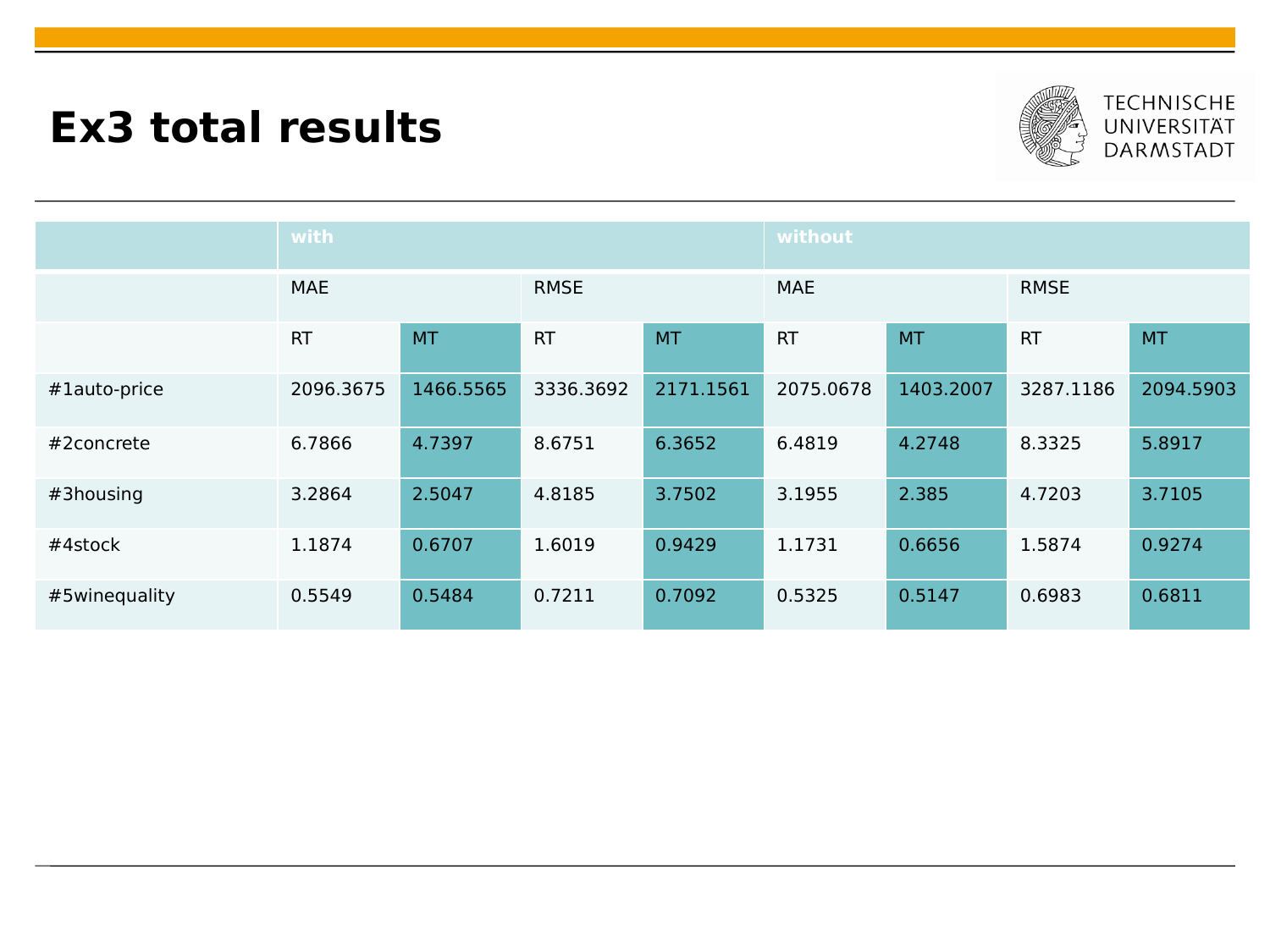

# Ex3 total results
|  | with |  |  |  | without |  |  |  |
| --- | --- | --- | --- | --- | --- | --- | --- | --- |
|  | MAE |  | RMSE |  | MAE |  | RMSE |  |
|  | RT | MT | RT | MT | RT | MT | RT | MT |
| #1auto-price | 2096.3675 | 1466.5565 | 3336.3692 | 2171.1561 | 2075.0678 | 1403.2007 | 3287.1186 | 2094.5903 |
| #2concrete | 6.7866 | 4.7397 | 8.6751 | 6.3652 | 6.4819 | 4.2748 | 8.3325 | 5.8917 |
| #3housing | 3.2864 | 2.5047 | 4.8185 | 3.7502 | 3.1955 | 2.385 | 4.7203 | 3.7105 |
| #4stock | 1.1874 | 0.6707 | 1.6019 | 0.9429 | 1.1731 | 0.6656 | 1.5874 | 0.9274 |
| #5winequality | 0.5549 | 0.5484 | 0.7211 | 0.7092 | 0.5325 | 0.5147 | 0.6983 | 0.6811 |